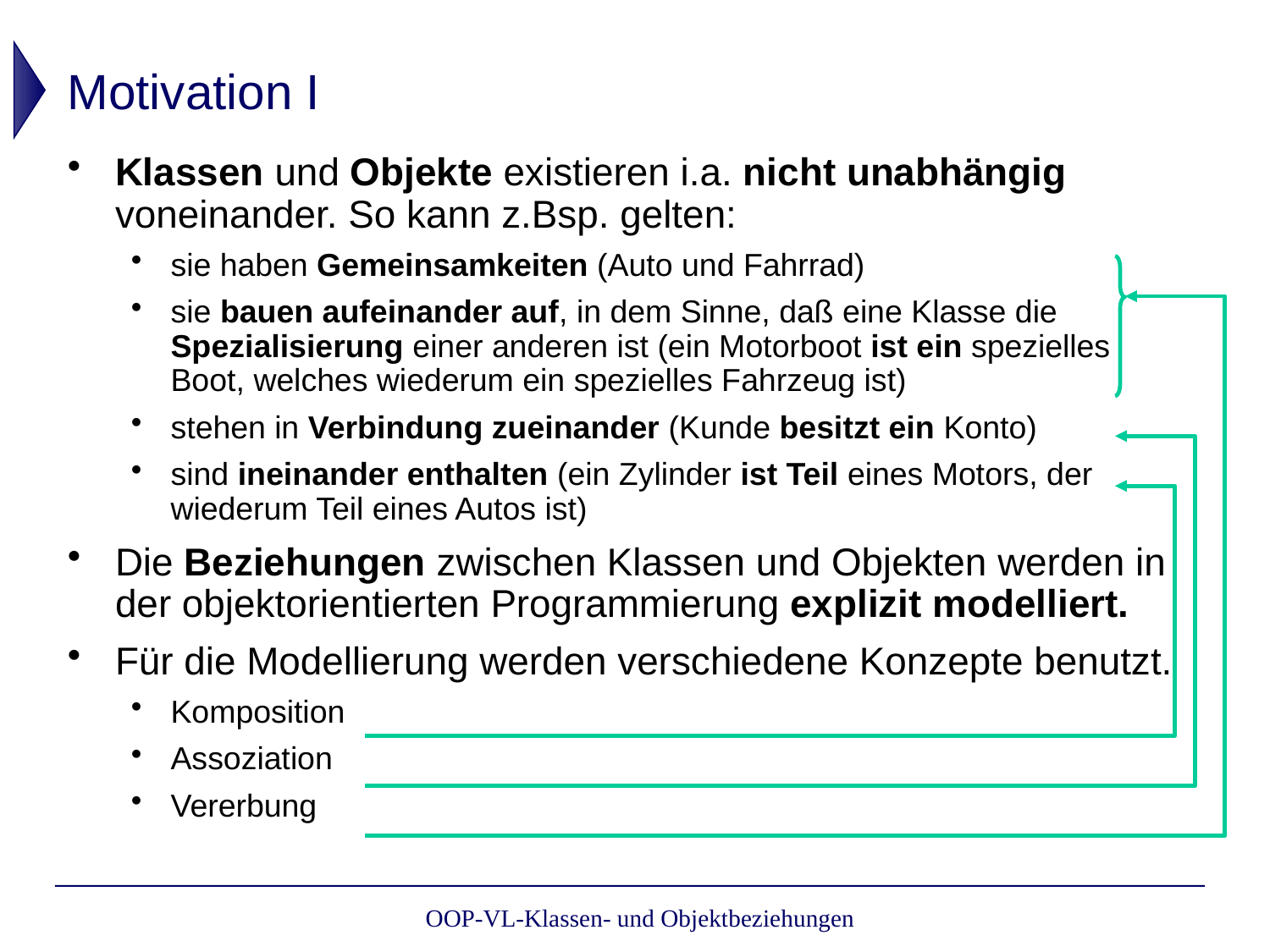

# Motivation I
Klassen und Objekte existieren i.a. nicht unabhängig voneinander. So kann z.Bsp. gelten:
sie haben Gemeinsamkeiten (Auto und Fahrrad)
sie bauen aufeinander auf, in dem Sinne, daß eine Klasse die Spezialisierung einer anderen ist (ein Motorboot ist ein spezielles Boot, welches wiederum ein spezielles Fahrzeug ist)
stehen in Verbindung zueinander (Kunde besitzt ein Konto)
sind ineinander enthalten (ein Zylinder ist Teil eines Motors, der wiederum Teil eines Autos ist)
Die Beziehungen zwischen Klassen und Objekten werden in der objektorientierten Programmierung explizit modelliert.
Für die Modellierung werden verschiedene Konzepte benutzt.
Komposition
Assoziation
Vererbung

OOP-VL-Klassen- und Objektbeziehungen